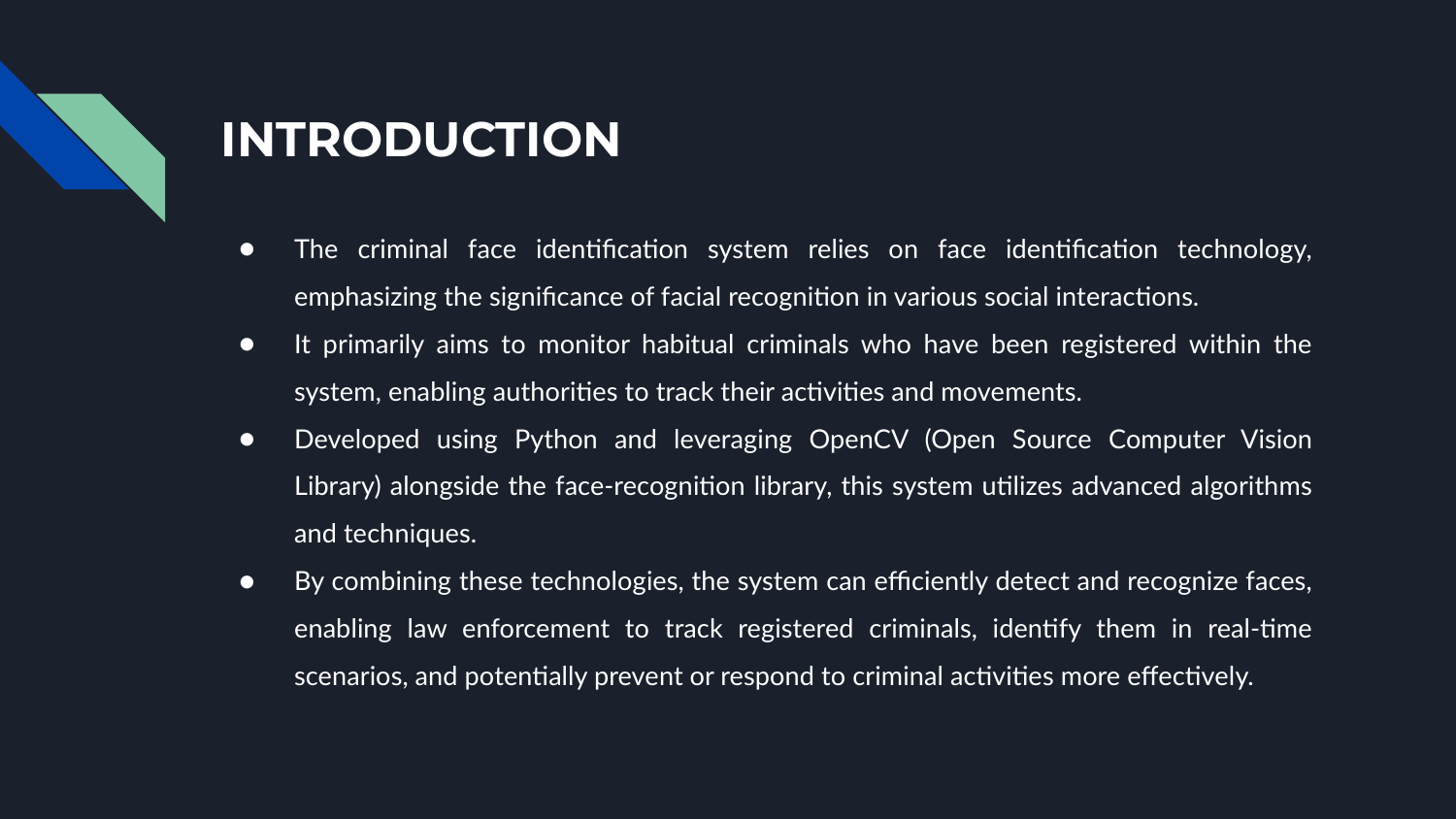

# INTRODUCTION
The criminal face identification system relies on face identification technology, emphasizing the significance of facial recognition in various social interactions.
It primarily aims to monitor habitual criminals who have been registered within the system, enabling authorities to track their activities and movements.
Developed using Python and leveraging OpenCV (Open Source Computer Vision Library) alongside the face-recognition library, this system utilizes advanced algorithms and techniques.
By combining these technologies, the system can efficiently detect and recognize faces, enabling law enforcement to track registered criminals, identify them in real-time scenarios, and potentially prevent or respond to criminal activities more effectively.